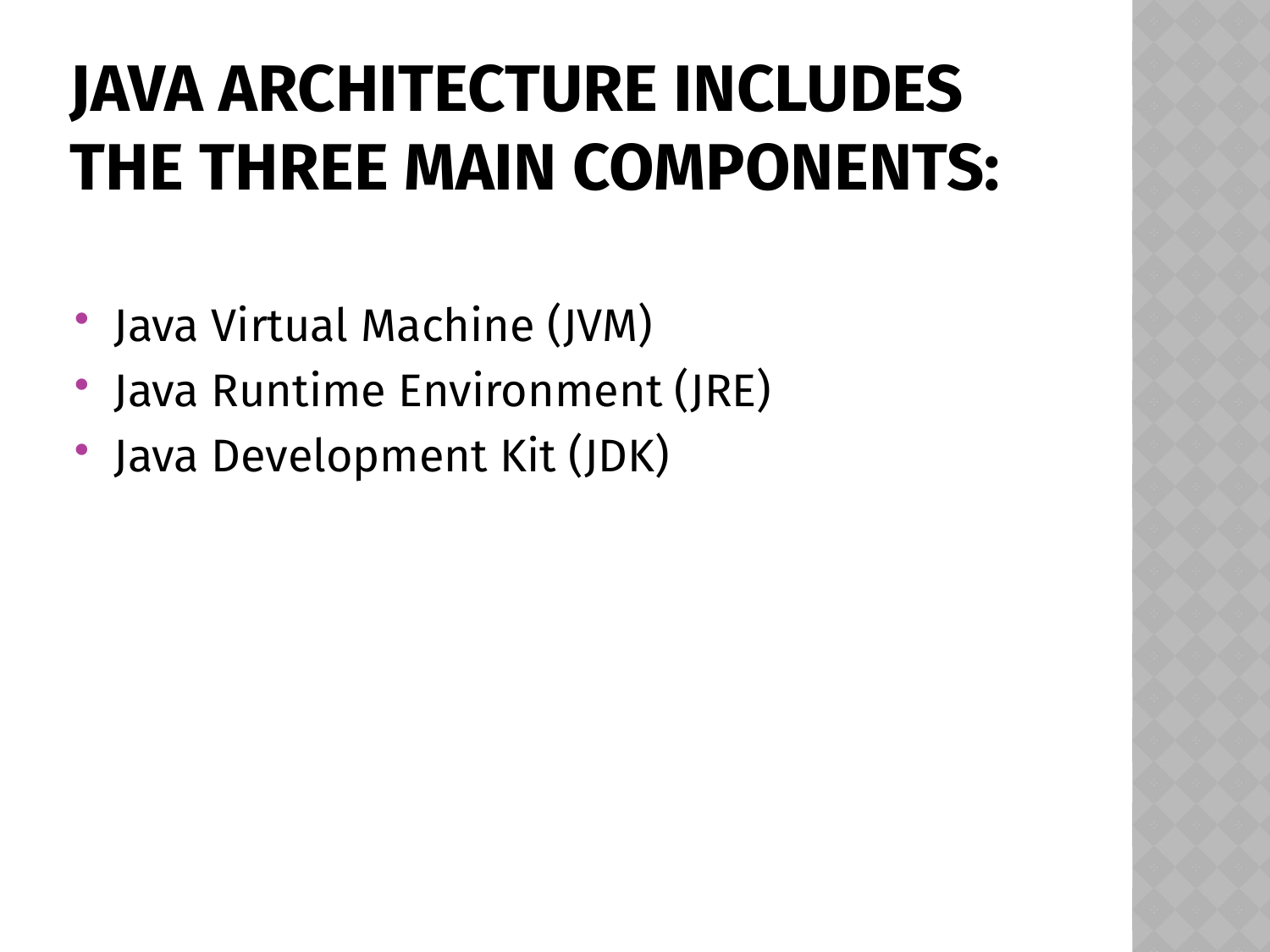

# Java architecture includes the three main components:

Java Virtual Machine (JVM)
Java Runtime Environment (JRE)
Java Development Kit (JDK)